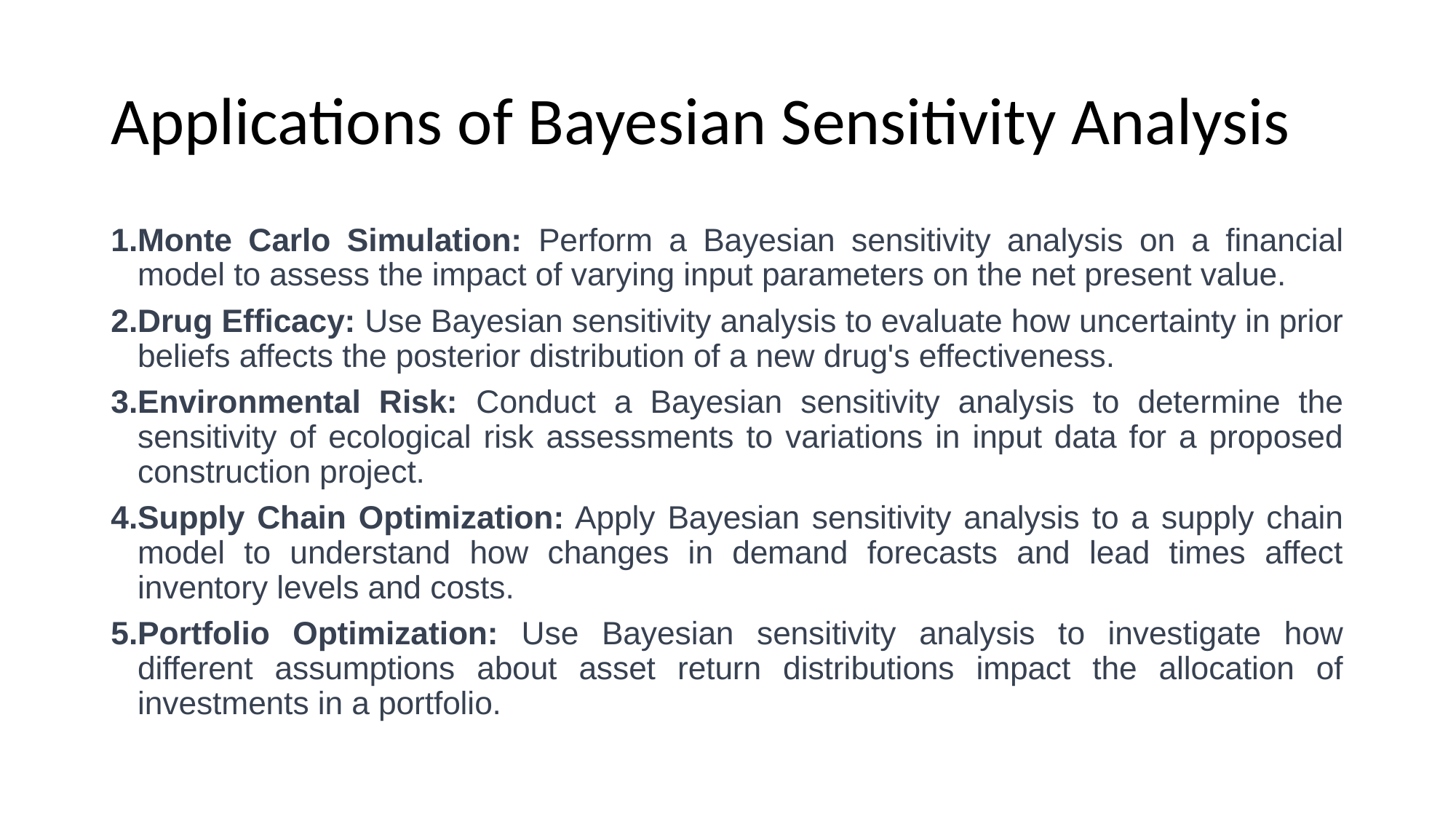

# Applications of Bayesian Sensitivity Analysis
Monte Carlo Simulation: Perform a Bayesian sensitivity analysis on a financial model to assess the impact of varying input parameters on the net present value.
Drug Efficacy: Use Bayesian sensitivity analysis to evaluate how uncertainty in prior beliefs affects the posterior distribution of a new drug's effectiveness.
Environmental Risk: Conduct a Bayesian sensitivity analysis to determine the sensitivity of ecological risk assessments to variations in input data for a proposed construction project.
Supply Chain Optimization: Apply Bayesian sensitivity analysis to a supply chain model to understand how changes in demand forecasts and lead times affect inventory levels and costs.
Portfolio Optimization: Use Bayesian sensitivity analysis to investigate how different assumptions about asset return distributions impact the allocation of investments in a portfolio.